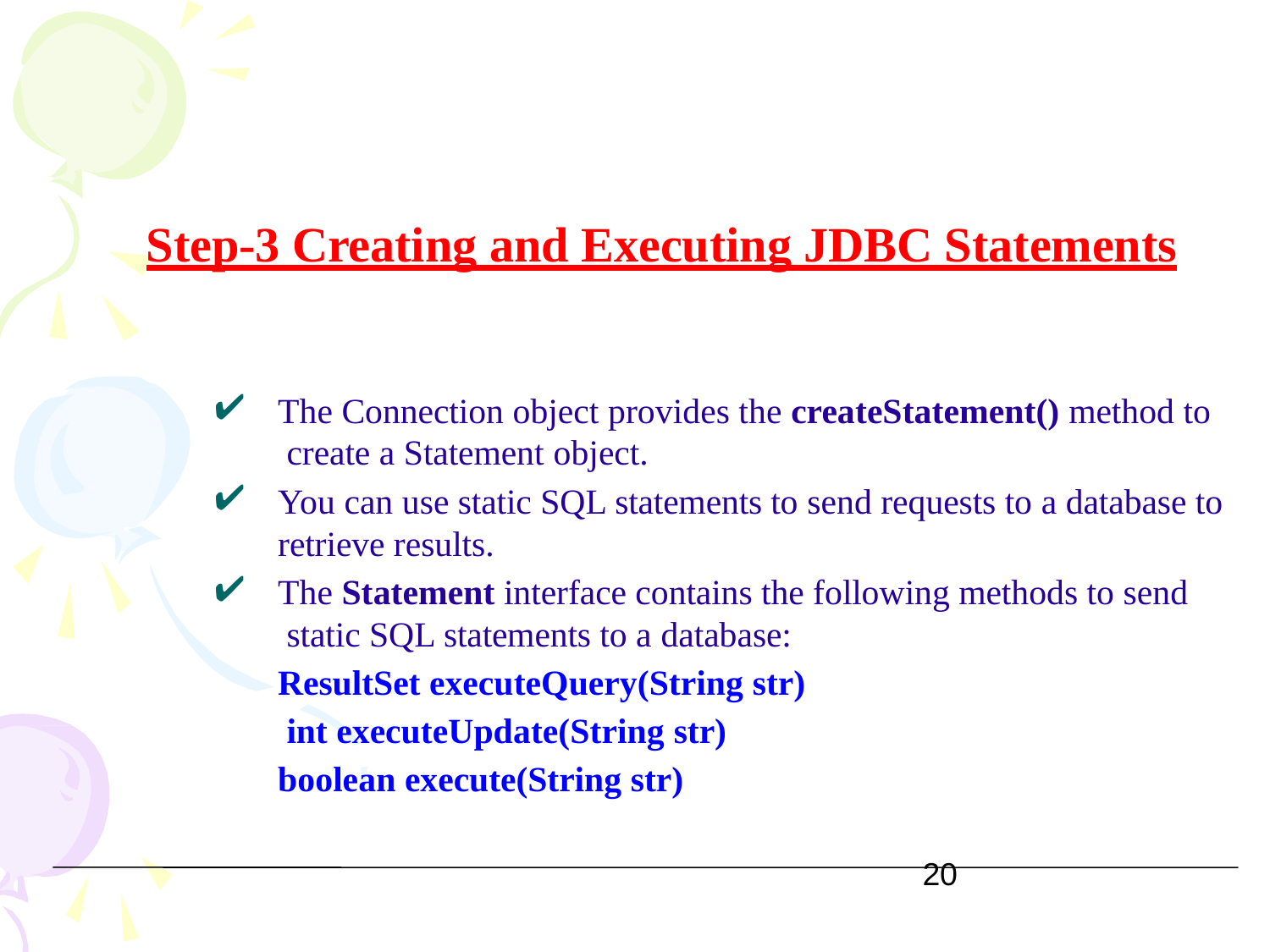

# Step-3 Creating and Executing JDBC Statements
✔
The Connection object provides the createStatement() method to  create a Statement object.
You can use static SQL statements to send requests to a database to  retrieve results.
The Statement interface contains the following methods to send  static SQL statements to a database:
ResultSet executeQuery(String str)  int executeUpdate(String str)  boolean execute(String str)
✔
✔
20